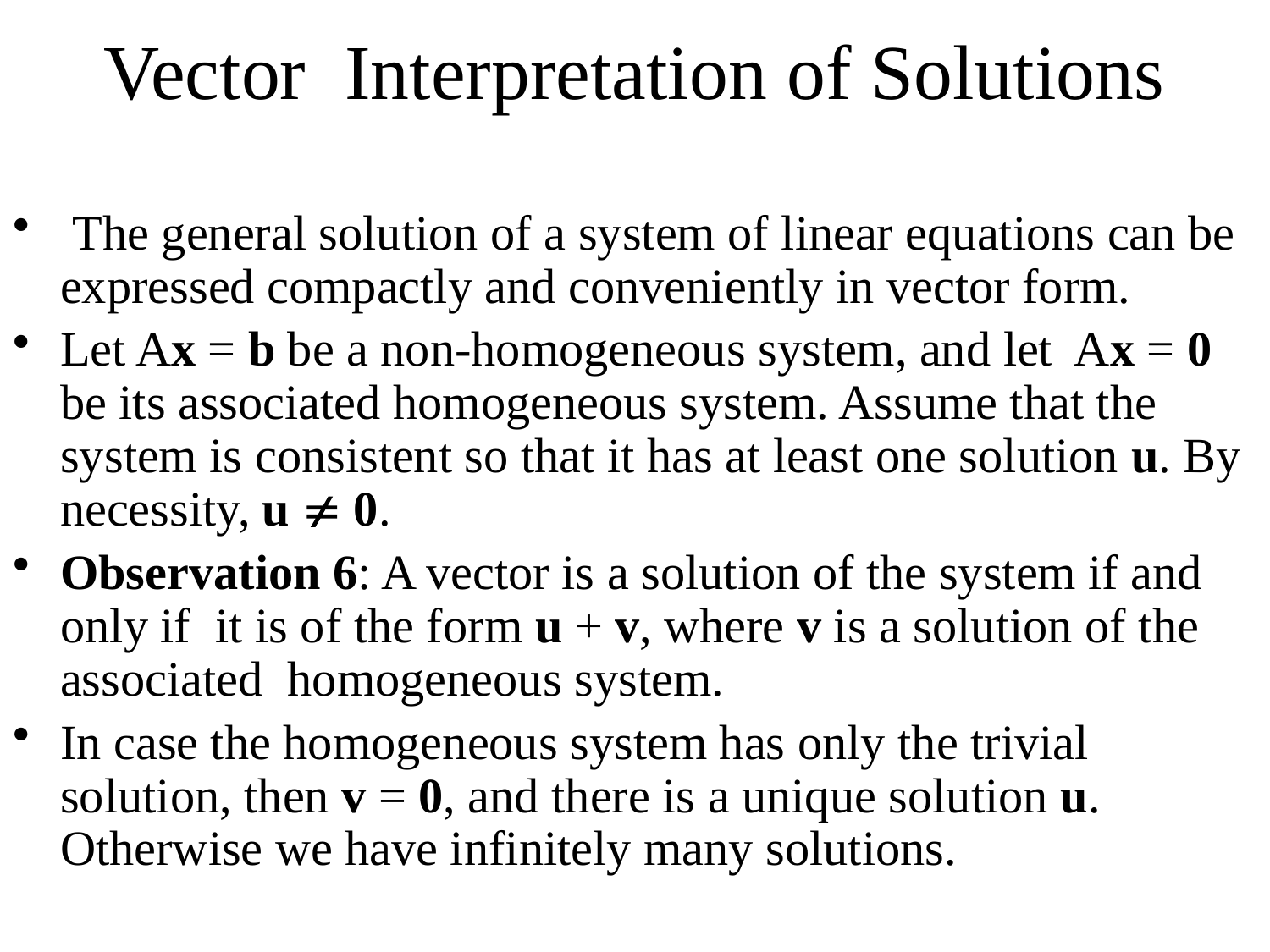

# Vector  Interpretation of Solutions
 The general solution of a system of linear equations can be expressed compactly and conveniently in vector form.
Let Ax = b be a non-homogeneous system, and let  Ax = 0 be its associated homogeneous system. Assume that the system is consistent so that it has at least one solution u. By necessity, u ≠ 0.
Observation 6: A vector is a solution of the system if and only if  it is of the form u + v, where v is a solution of the associated  homogeneous system.
In case the homogeneous system has only the trivial solution, then v = 0, and there is a unique solution u. Otherwise we have infinitely many solutions.